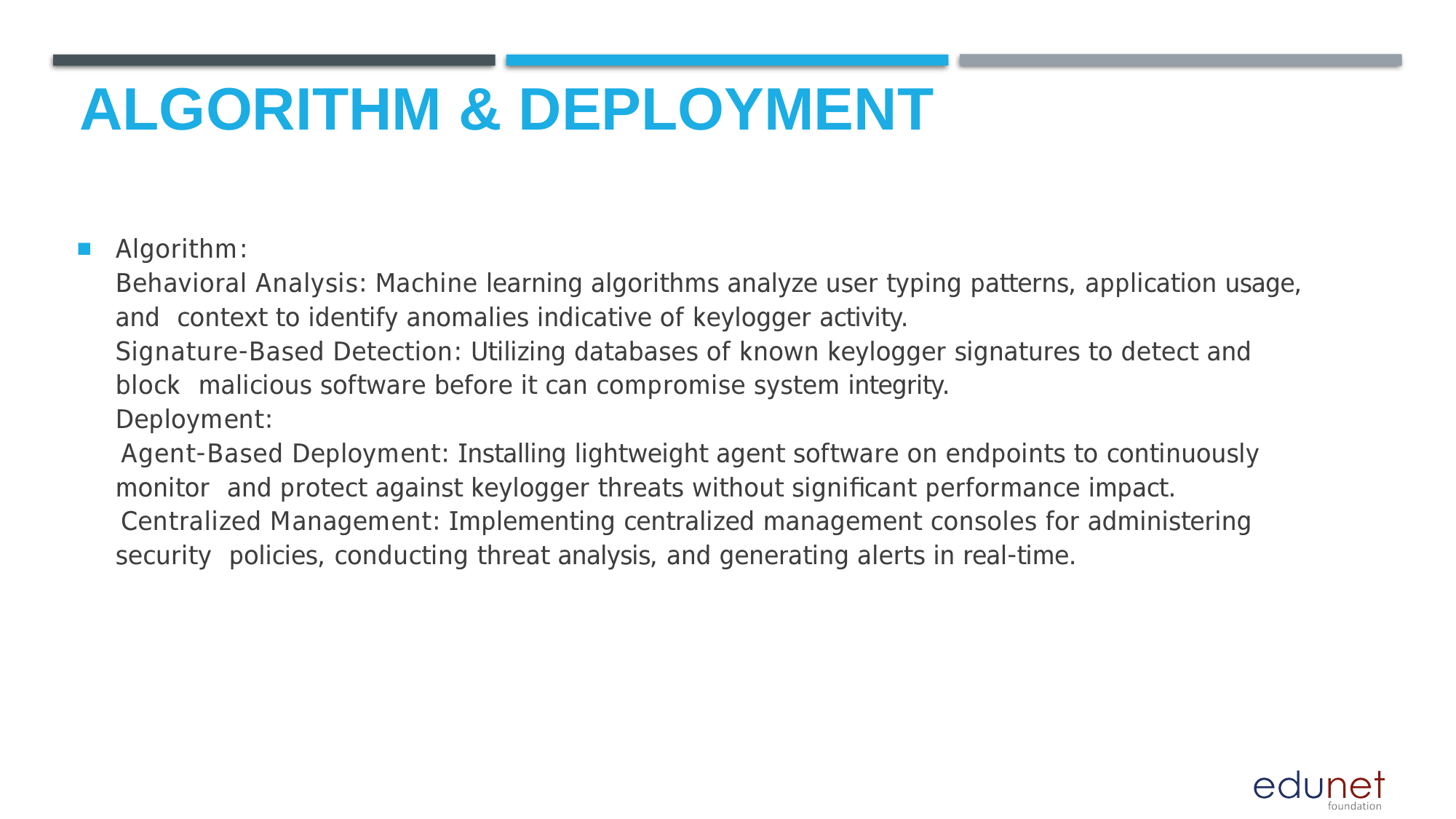

# ALGORITHM & DEPLOYMENT
Algorithm:
Behavioral Analysis: Machine learning algorithms analyze user typing patterns, application usage, and  context to identify anomalies indicative of keylogger activity.
Signature-Based Detection: Utilizing databases of known keylogger signatures to detect and block  malicious software before it can compromise system integrity.
Deployment:
Agent-Based Deployment: Installing lightweight agent software on endpoints to continuously monitor  and protect against keylogger threats without signiﬁcant performance impact.
Centralized Management: Implementing centralized management consoles for administering security  policies, conducting threat analysis, and generating alerts in real-time.